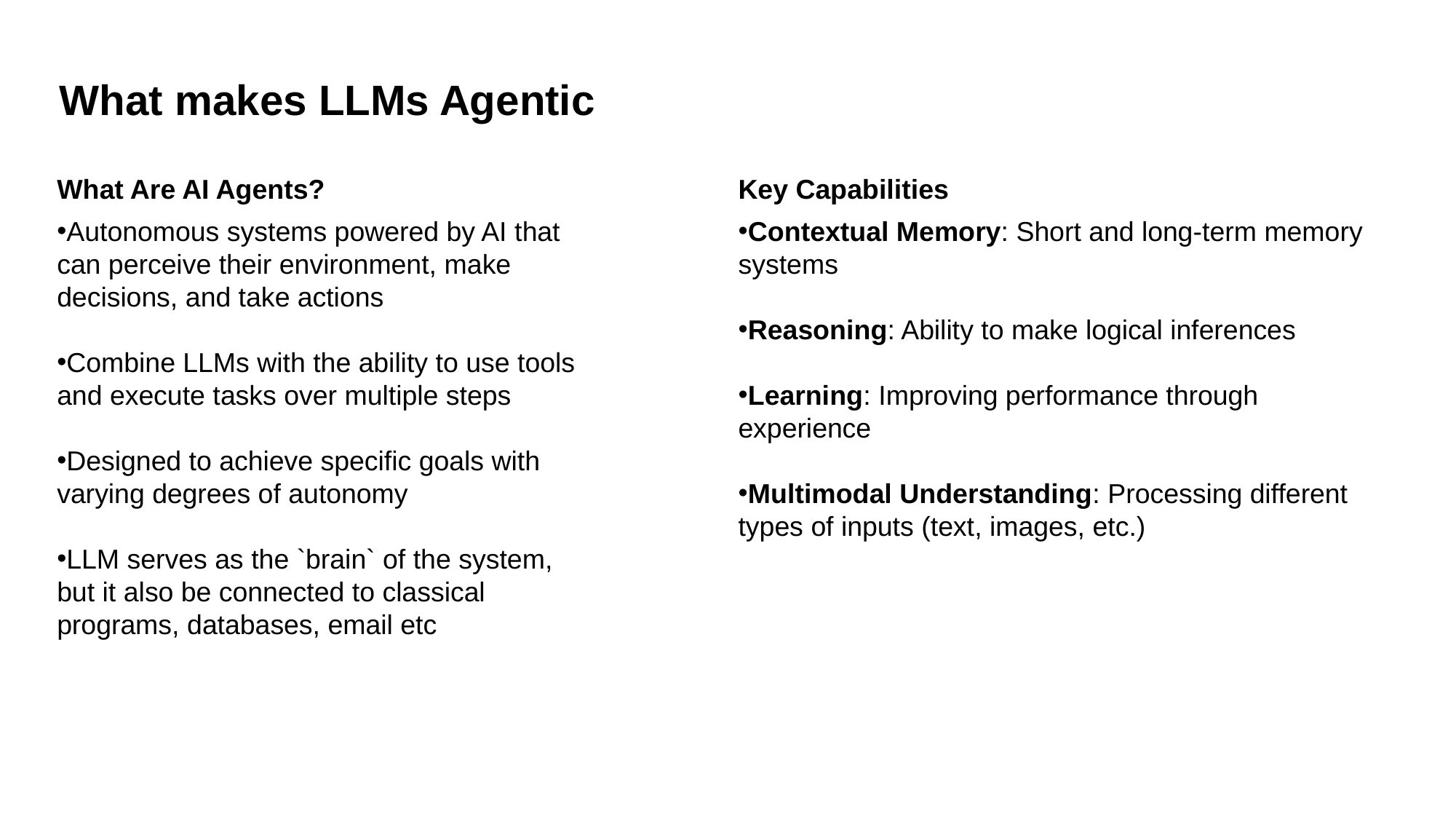

What makes LLMs Agentic
What Are AI Agents?
Autonomous systems powered by AI that can perceive their environment, make decisions, and take actions

Combine LLMs with the ability to use tools and execute tasks over multiple steps

Designed to achieve specific goals with varying degrees of autonomy

LLM serves as the `brain` of the system, but it also be connected to classical programs, databases, email etc
Key Capabilities
Contextual Memory: Short and long-term memory systems
Reasoning: Ability to make logical inferences
Learning: Improving performance through experience
Multimodal Understanding: Processing different types of inputs (text, images, etc.)